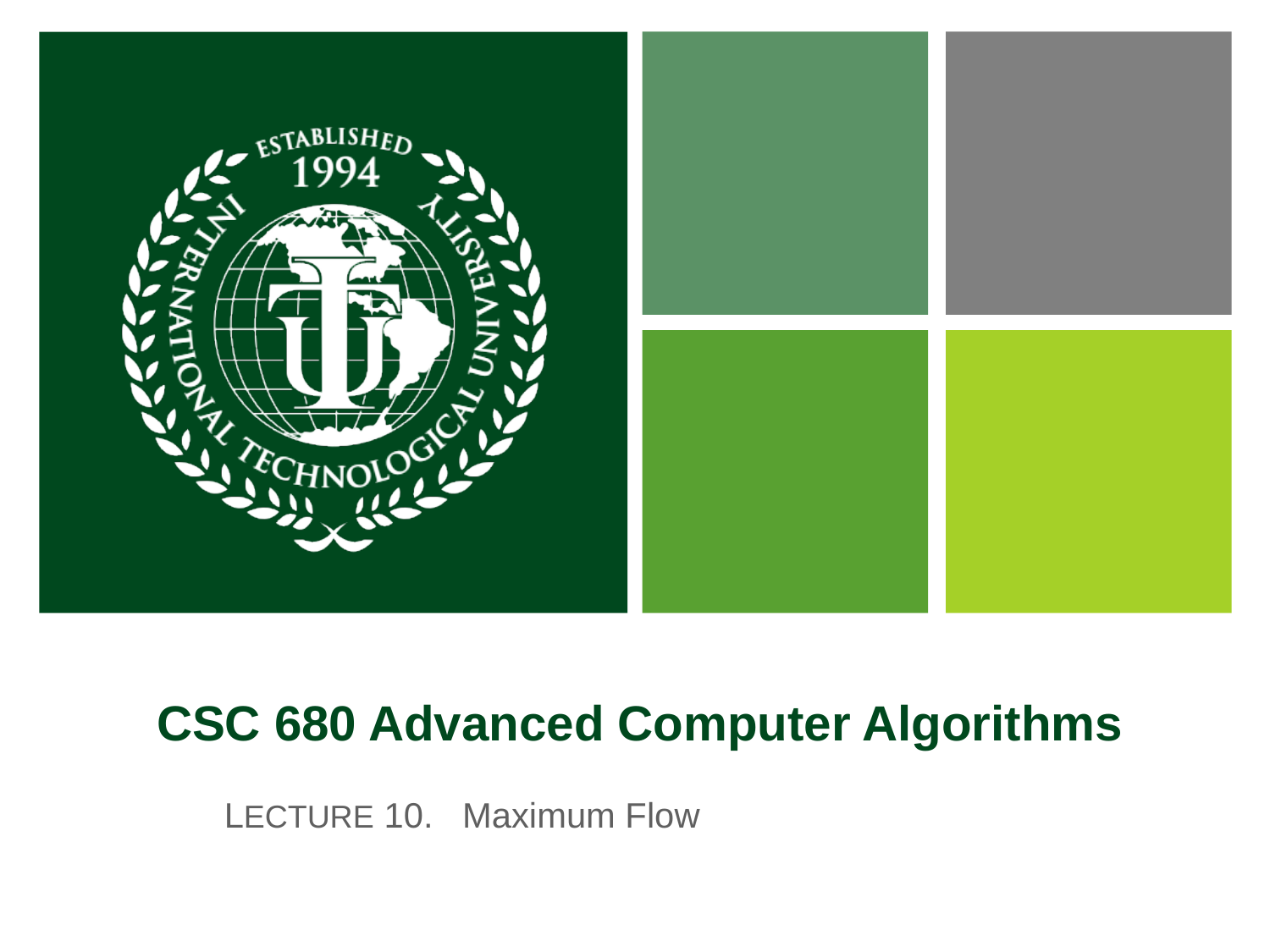

# CSC 680 Advanced Computer Algorithms
LECTURE 10.   Maximum Flow